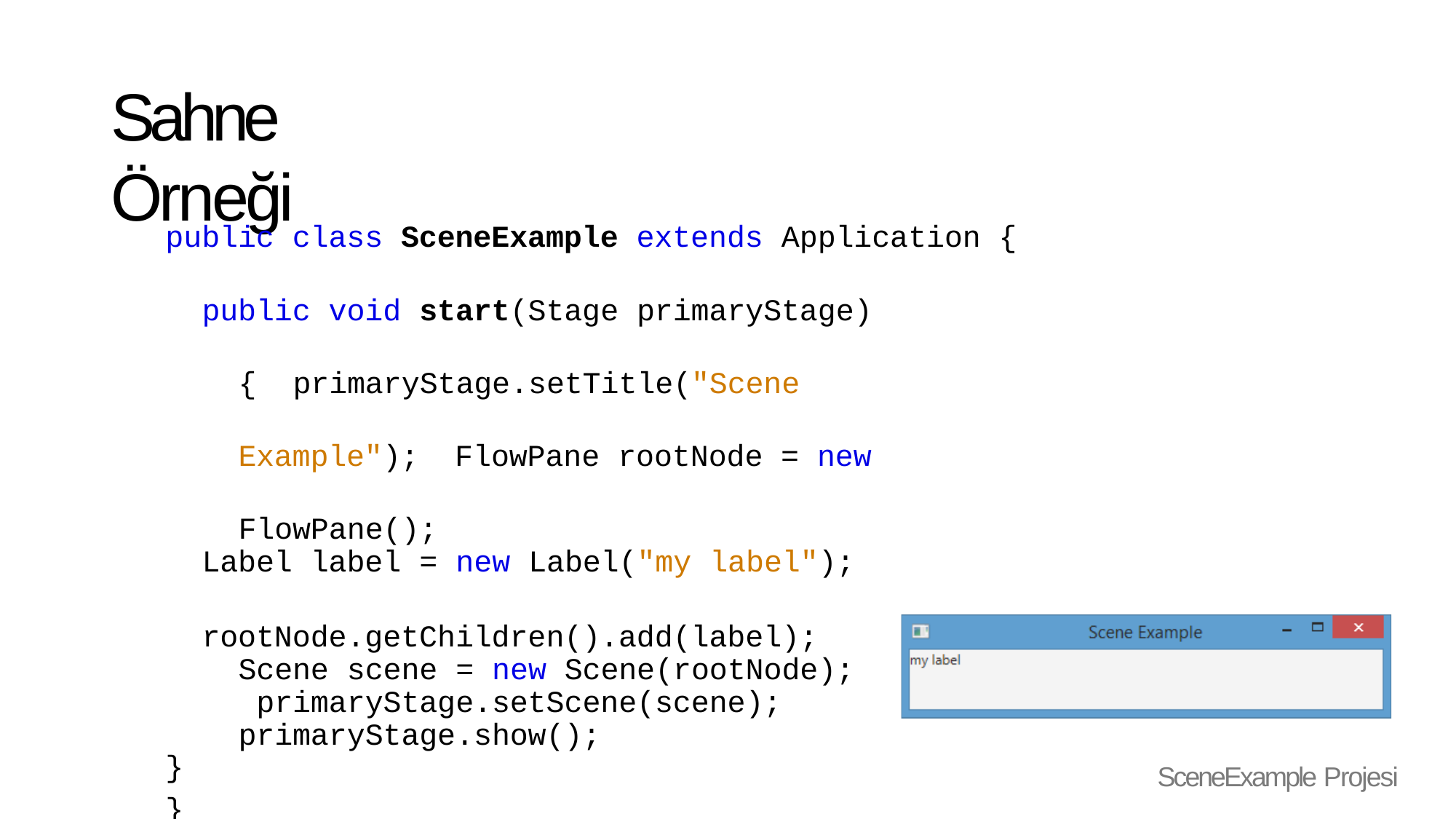

# Sahne Örneği
public class SceneExample extends Application {
public void start(Stage primaryStage) {  primaryStage.setTitle("Scene Example");  FlowPane rootNode = new FlowPane();
Label label = new Label("my label");

rootNode.getChildren().add(label);  Scene scene = new Scene(rootNode);  primaryStage.setScene(scene);  primaryStage.show();

}

}
SceneExample Projesi